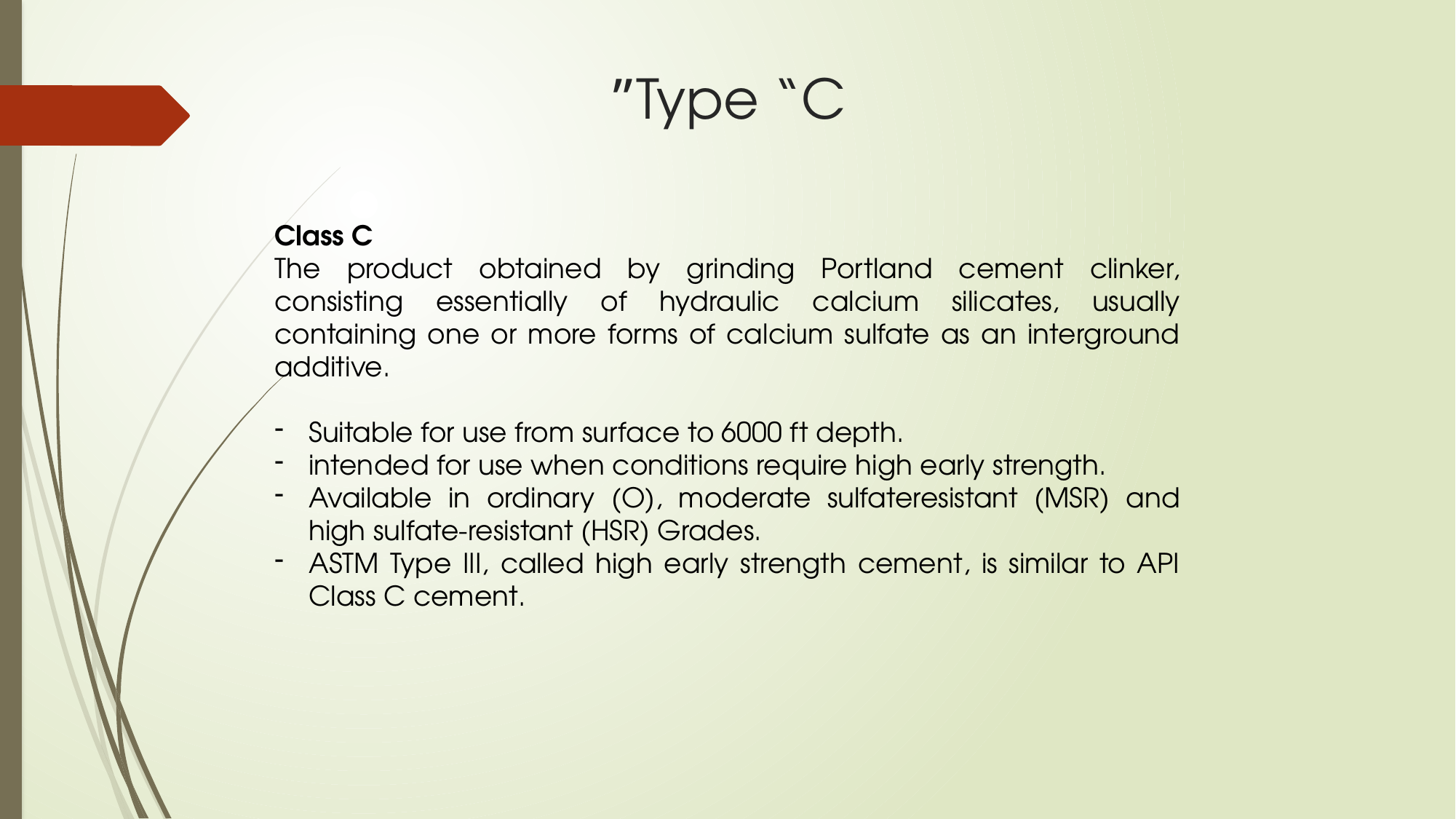

# Type “C”
Class C
The product obtained by grinding Portland cement clinker, consisting essentially of hydraulic calcium silicates, usually containing one or more forms of calcium sulfate as an interground additive.

Suitable for use from surface to 6000 ft depth.
intended for use when conditions require high early strength.
Available in ordinary (O), moderate sulfateresistant (MSR) and high sulfate-resistant (HSR) Grades.
ASTM Type III, called high early strength cement, is similar to API Class C cement.